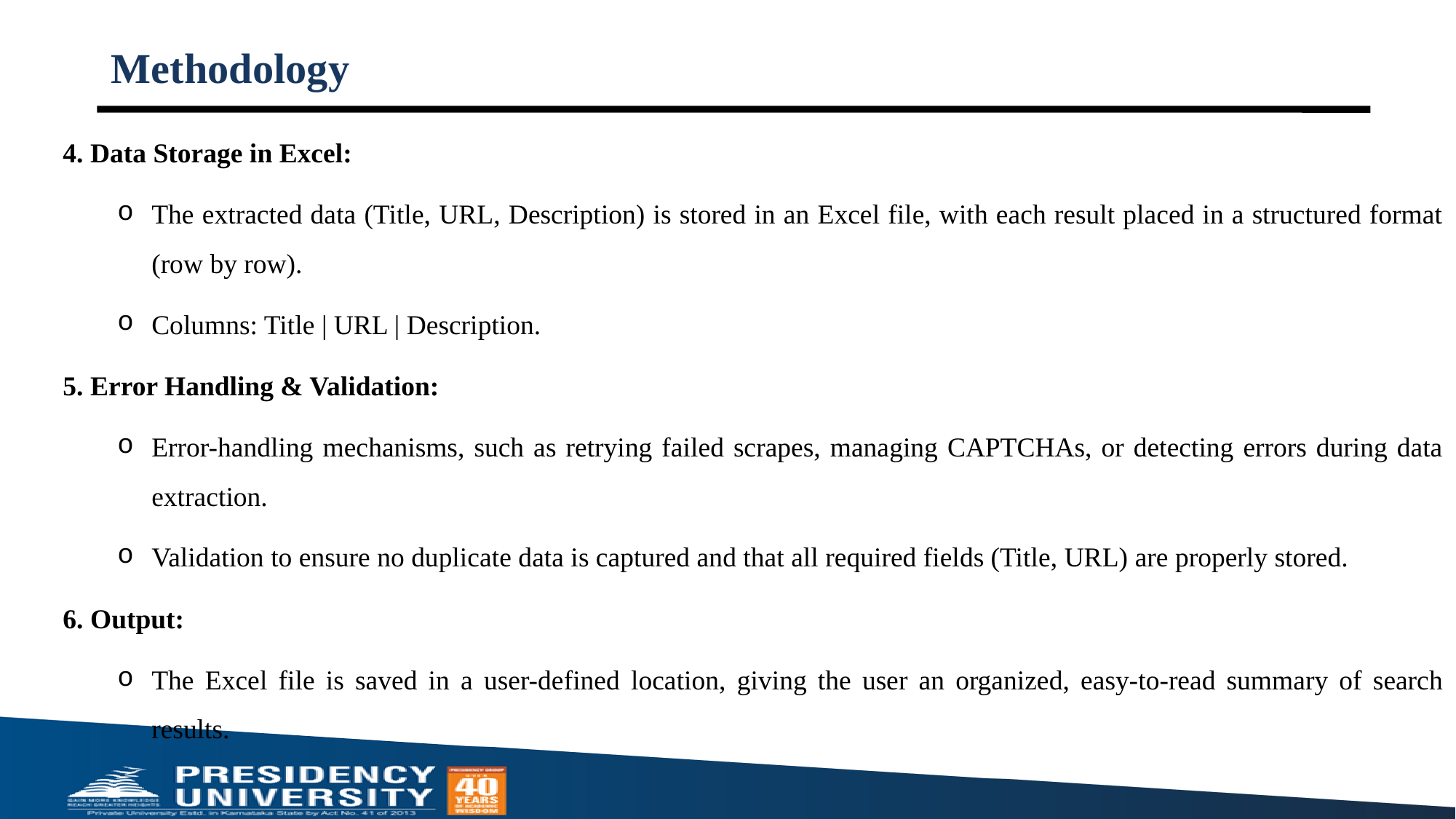

Methodology
4. Data Storage in Excel:
The extracted data (Title, URL, Description) is stored in an Excel file, with each result placed in a structured format (row by row).
Columns: Title | URL | Description.
5. Error Handling & Validation:
Error-handling mechanisms, such as retrying failed scrapes, managing CAPTCHAs, or detecting errors during data extraction.
Validation to ensure no duplicate data is captured and that all required fields (Title, URL) are properly stored.
6. Output:
The Excel file is saved in a user-defined location, giving the user an organized, easy-to-read summary of search results.